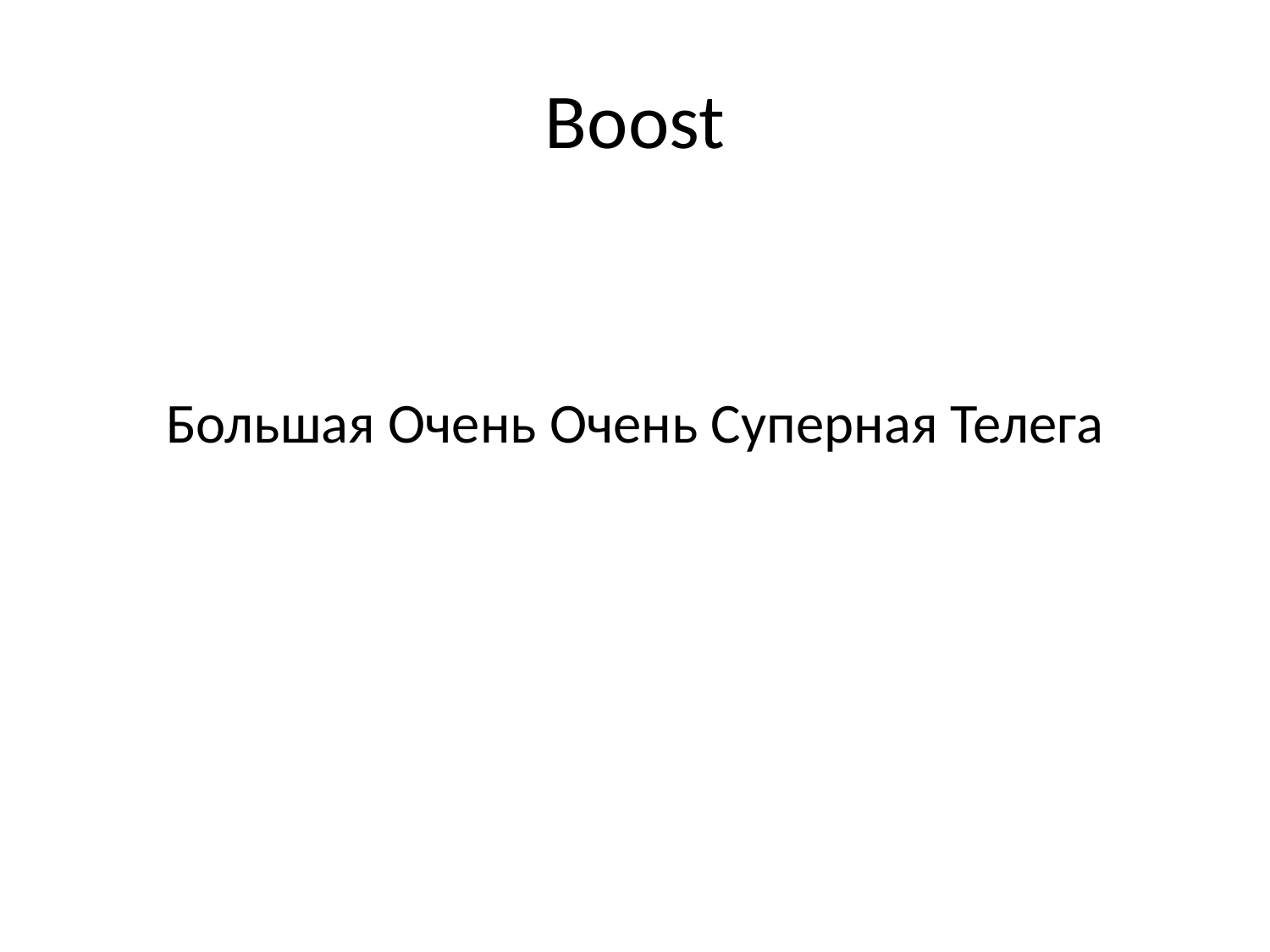

# Boost

Большая Очень Очень Суперная Телега